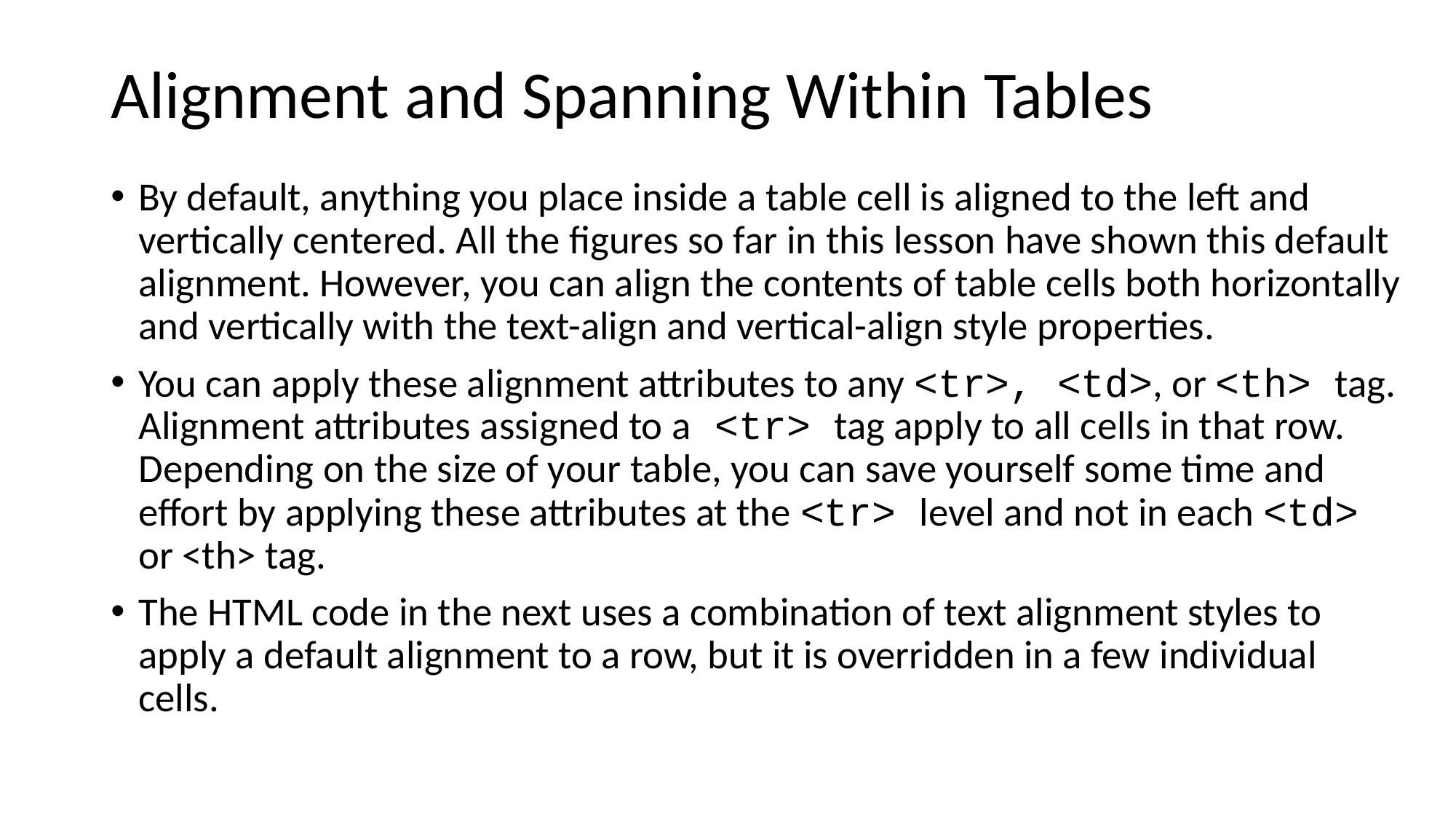

# Alignment and Spanning Within Tables
By default, anything you place inside a table cell is aligned to the left and vertically centered. All the figures so far in this lesson have shown this default alignment. However, you can align the contents of table cells both horizontally and vertically with the text-align and vertical-align style properties.
You can apply these alignment attributes to any <tr>, <td>, or <th> tag. Alignment attributes assigned to a <tr> tag apply to all cells in that row. Depending on the size of your table, you can save yourself some time and effort by applying these attributes at the <tr> level and not in each <td> or <th> tag.
The HTML code in the next uses a combination of text alignment styles to apply a default alignment to a row, but it is overridden in a few individual cells.